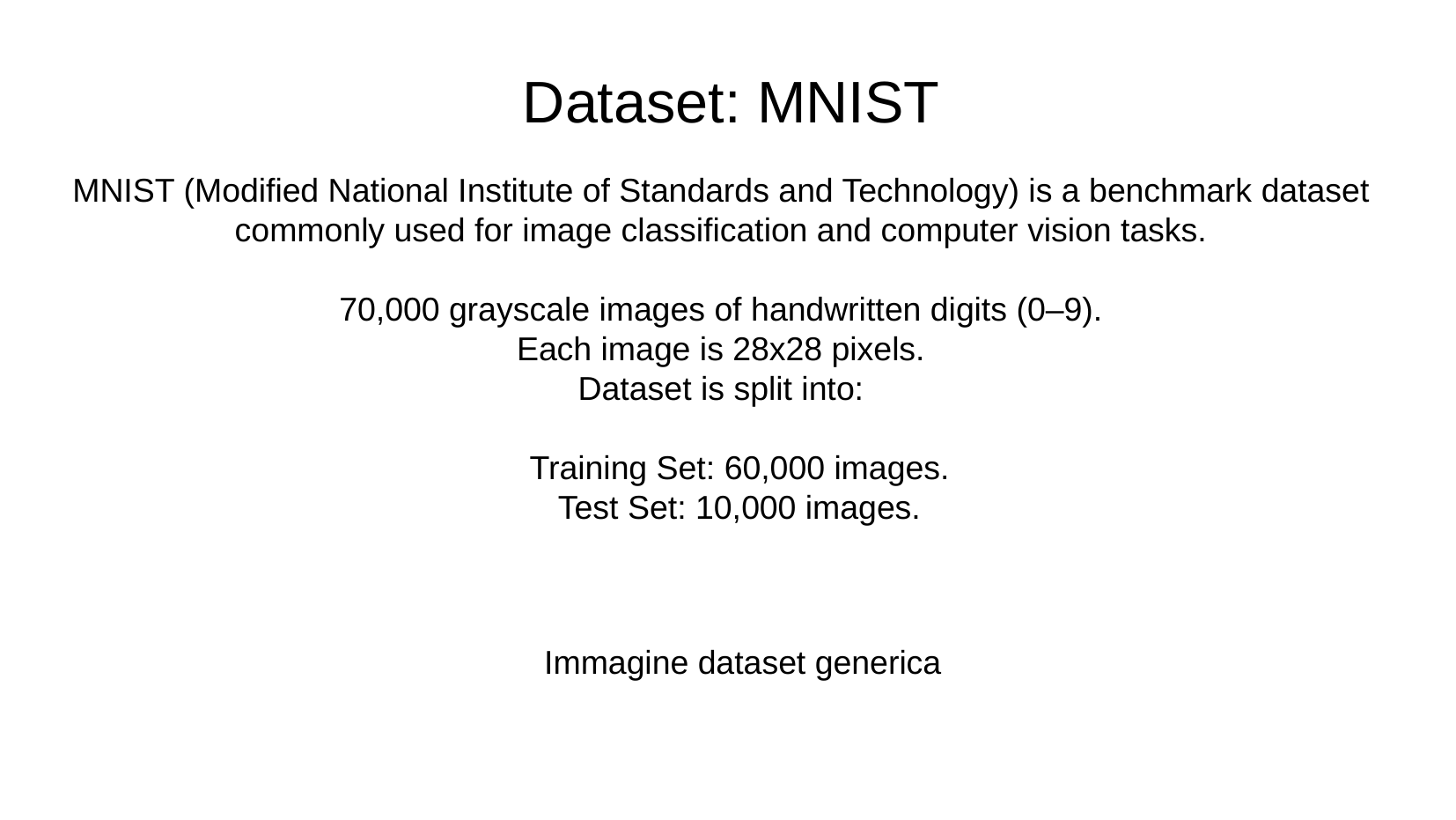

# Dataset: MNIST
MNIST (Modified National Institute of Standards and Technology) is a benchmark dataset commonly used for image classification and computer vision tasks.

70,000 grayscale images of handwritten digits (0–9).
Each image is 28x28 pixels.
Dataset is split into:

    Training Set: 60,000 images.
    Test Set: 10,000 images.
Immagine dataset generica